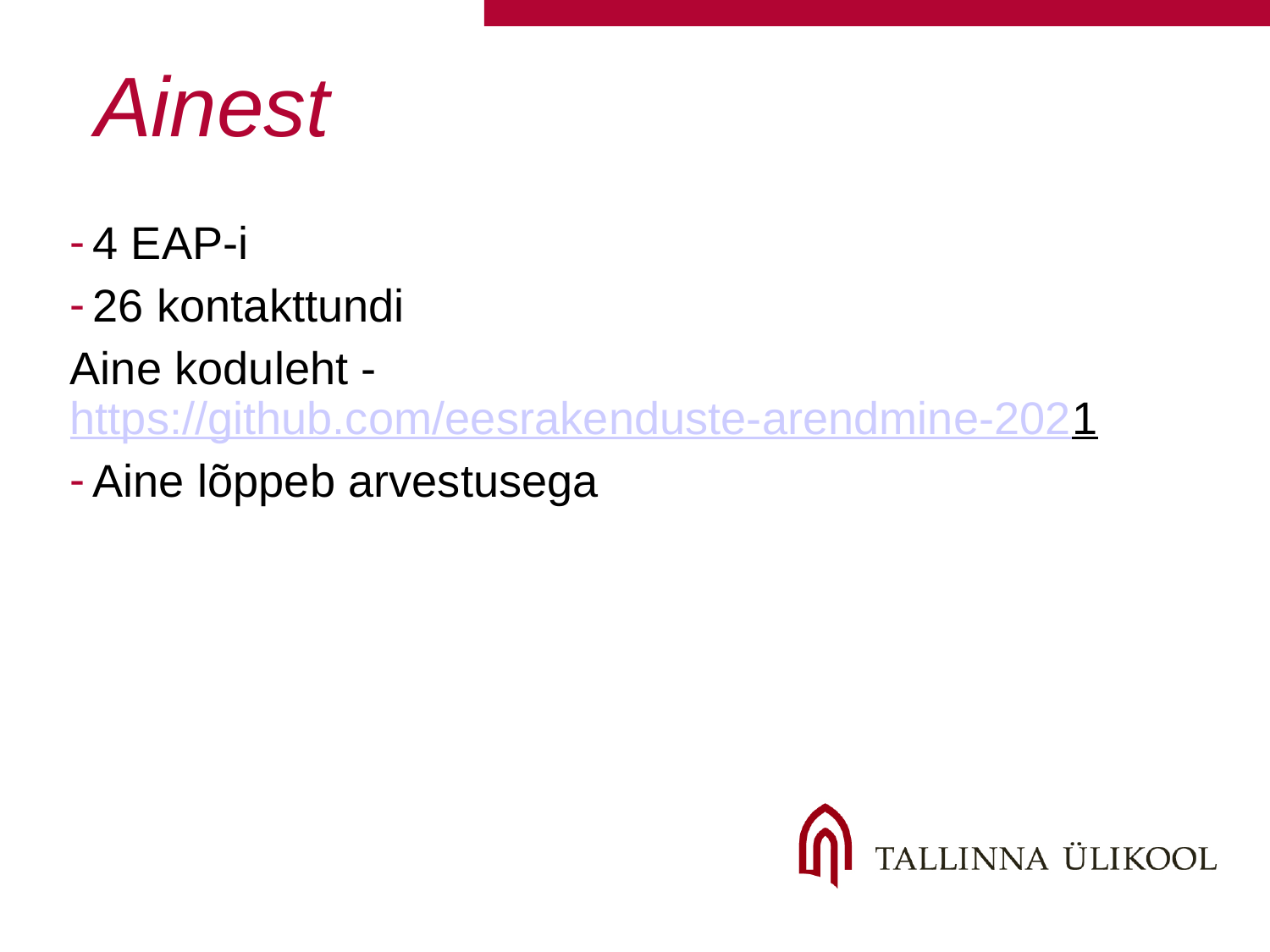

Ainest
4 EAP-i
26 kontakttundi
Aine koduleht - https://github.com/eesrakenduste-arendmine-2021
Aine lõppeb arvestusega